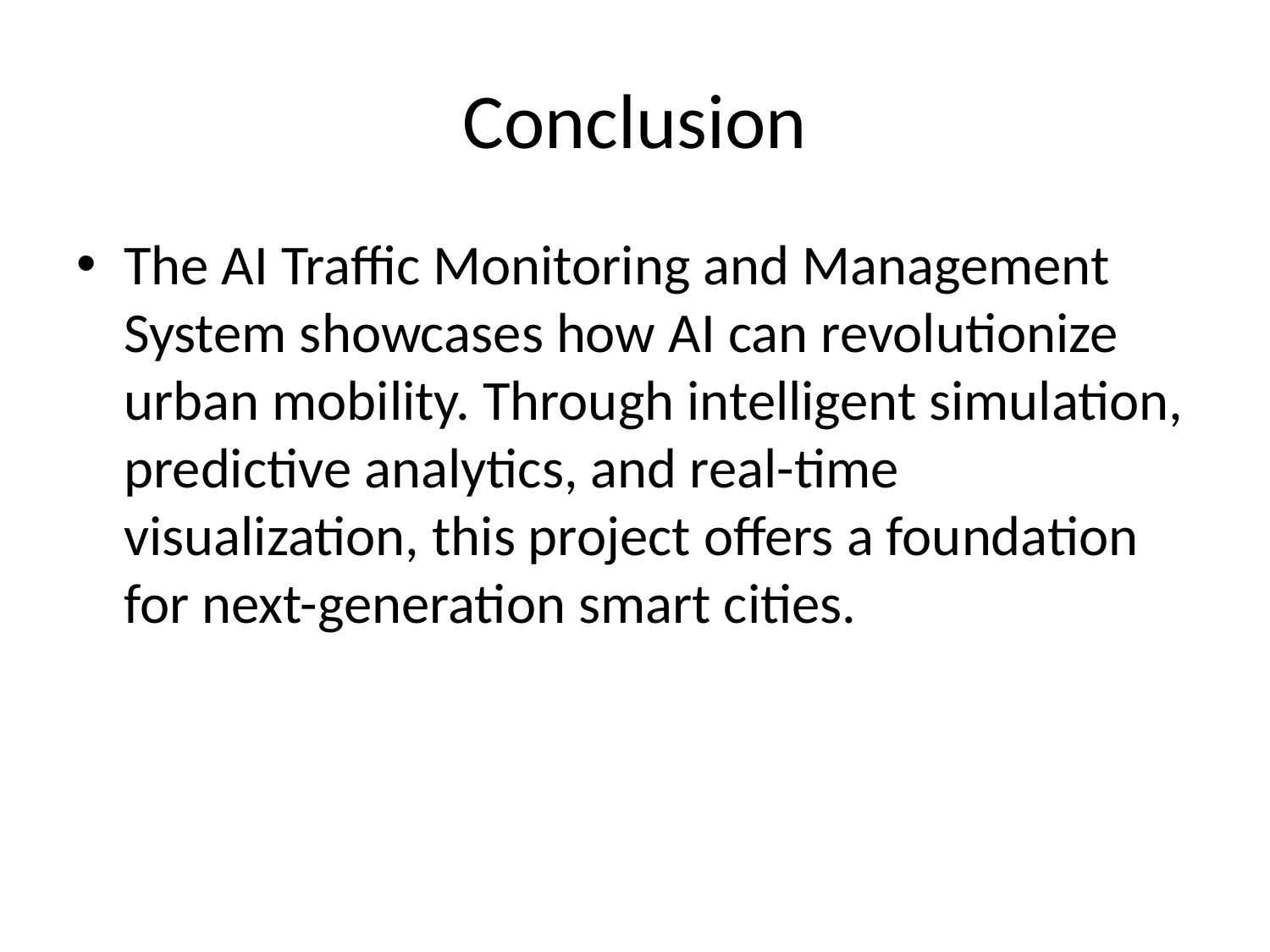

# Conclusion
The AI Traffic Monitoring and Management System showcases how AI can revolutionize urban mobility. Through intelligent simulation, predictive analytics, and real-time visualization, this project offers a foundation for next-generation smart cities.